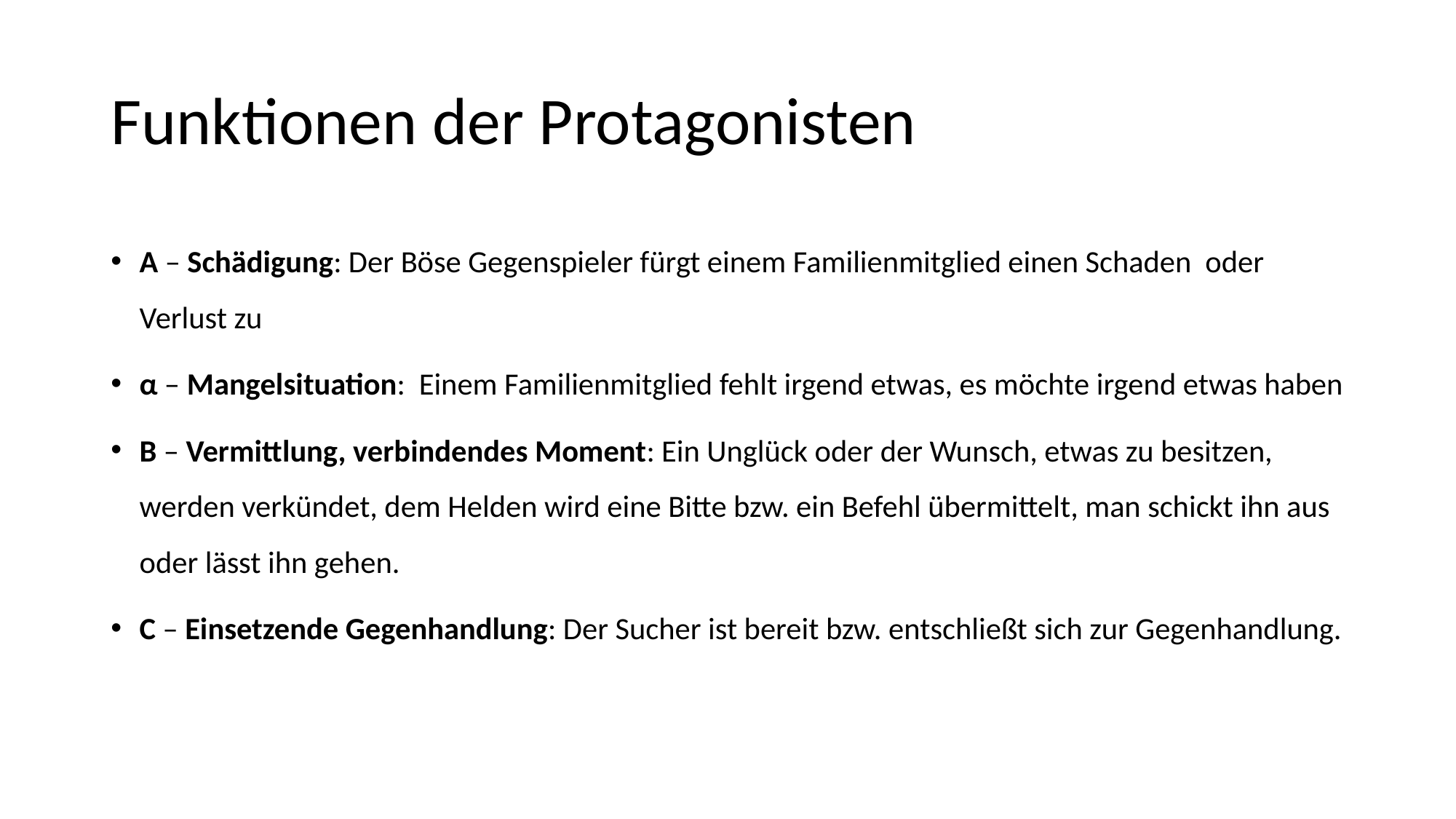

# Funktionen der Protagonisten
A – Schädigung: Der Böse Gegenspieler fürgt einem Familienmitglied einen Schaden  oder Verlust zu
α – Mangelsituation:  Einem Familienmitglied fehlt irgend etwas, es möchte irgend etwas haben
B – Vermittlung, verbindendes Moment: Ein Unglück oder der Wunsch, etwas zu besitzen, werden verkündet, dem Helden wird eine Bitte bzw. ein Befehl übermittelt, man schickt ihn aus oder lässt ihn gehen.
C – Einsetzende Gegenhandlung: Der Sucher ist bereit bzw. entschließt sich zur Gegenhandlung.